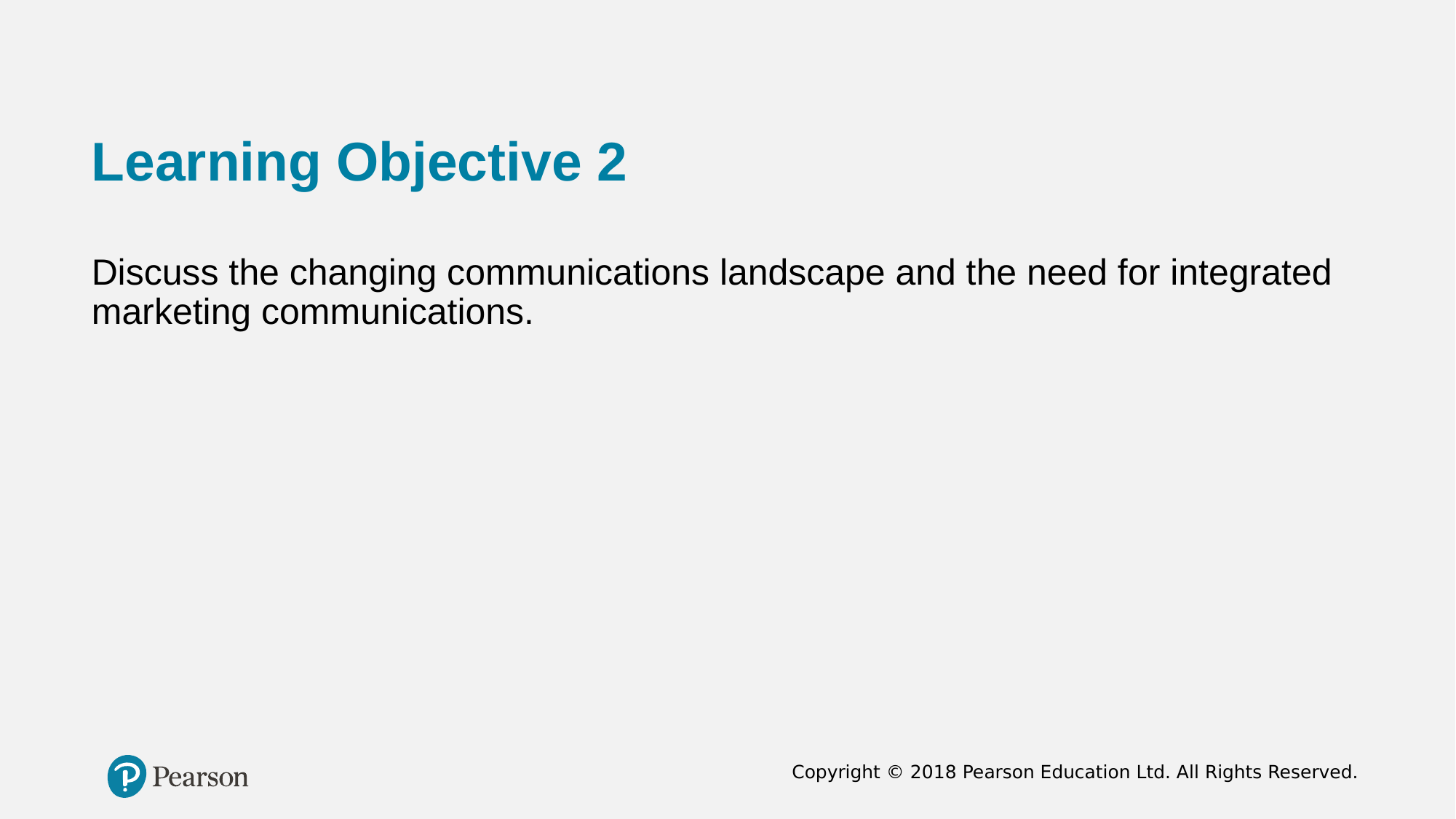

# Learning Objective 2
Discuss the changing communications landscape and the need for integrated marketing communications.